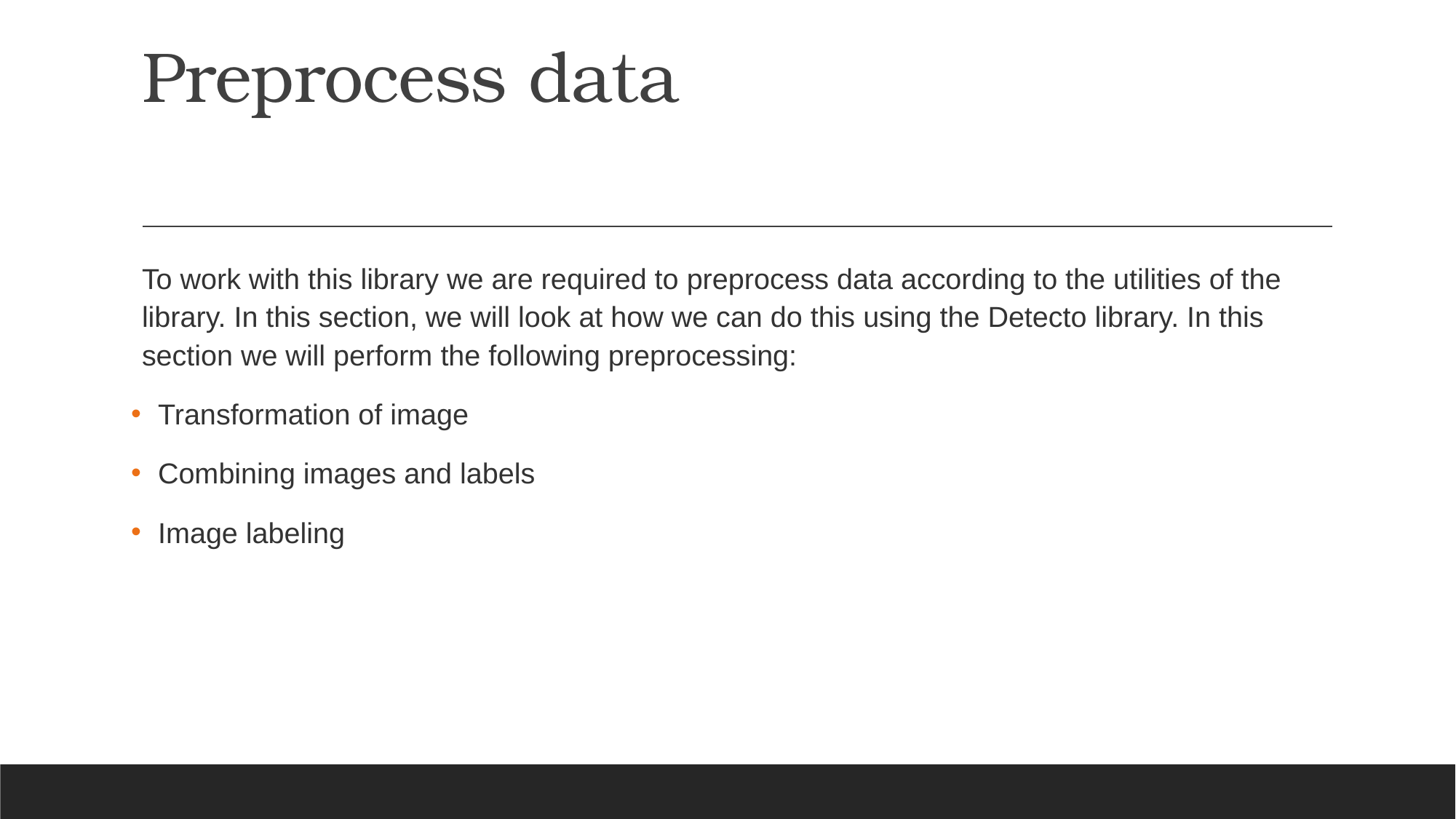

# Preprocess data
To work with this library we are required to preprocess data according to the utilities of the library. In this section, we will look at how we can do this using the Detecto library. In this section we will perform the following preprocessing:
  Transformation of image
  Combining images and labels
  Image labeling